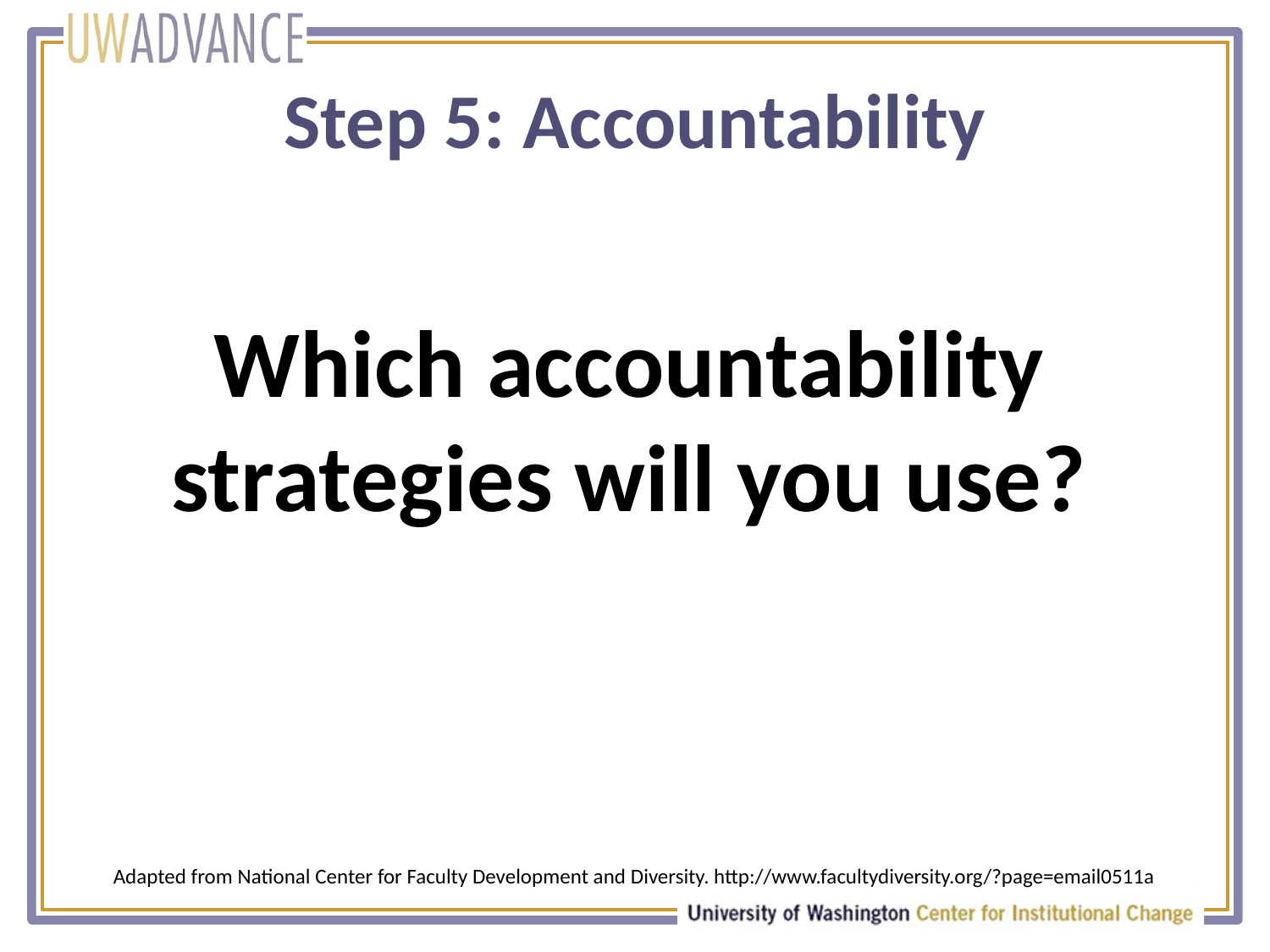

# Step 5: Accountability
Which accountability strategies will you use?
Adapted from National Center for Faculty Development and Diversity. http://www.facultydiversity.org/?page=email0511a